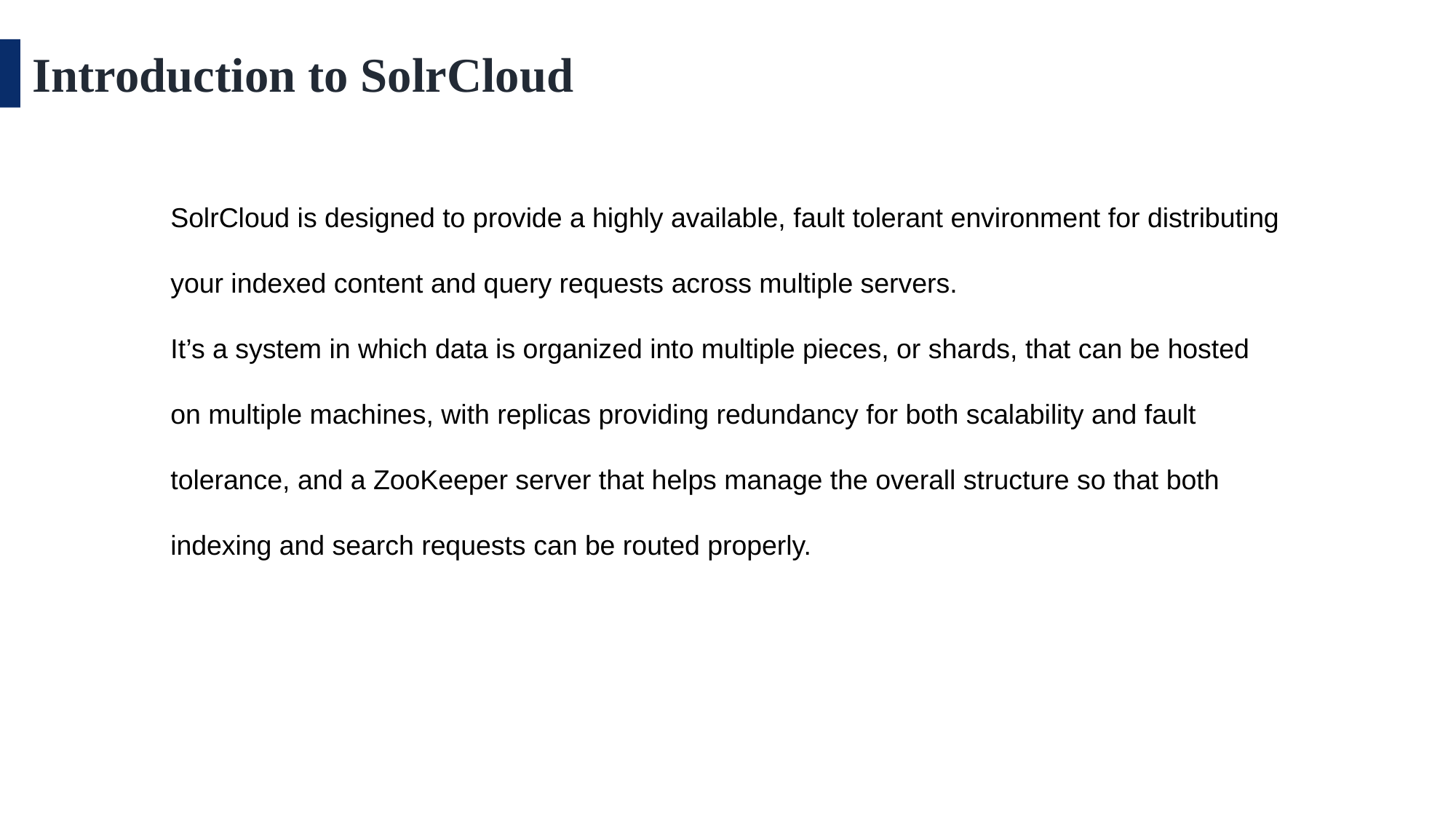

Introduction to SolrCloud

SolrCloud is designed to provide a highly available, fault tolerant environment for distributing your indexed content and query requests across multiple servers.
It’s a system in which data is organized into multiple pieces, or shards, that can be hosted on multiple machines, with replicas providing redundancy for both scalability and fault tolerance, and a ZooKeeper server that helps manage the overall structure so that both indexing and search requests can be routed properly.